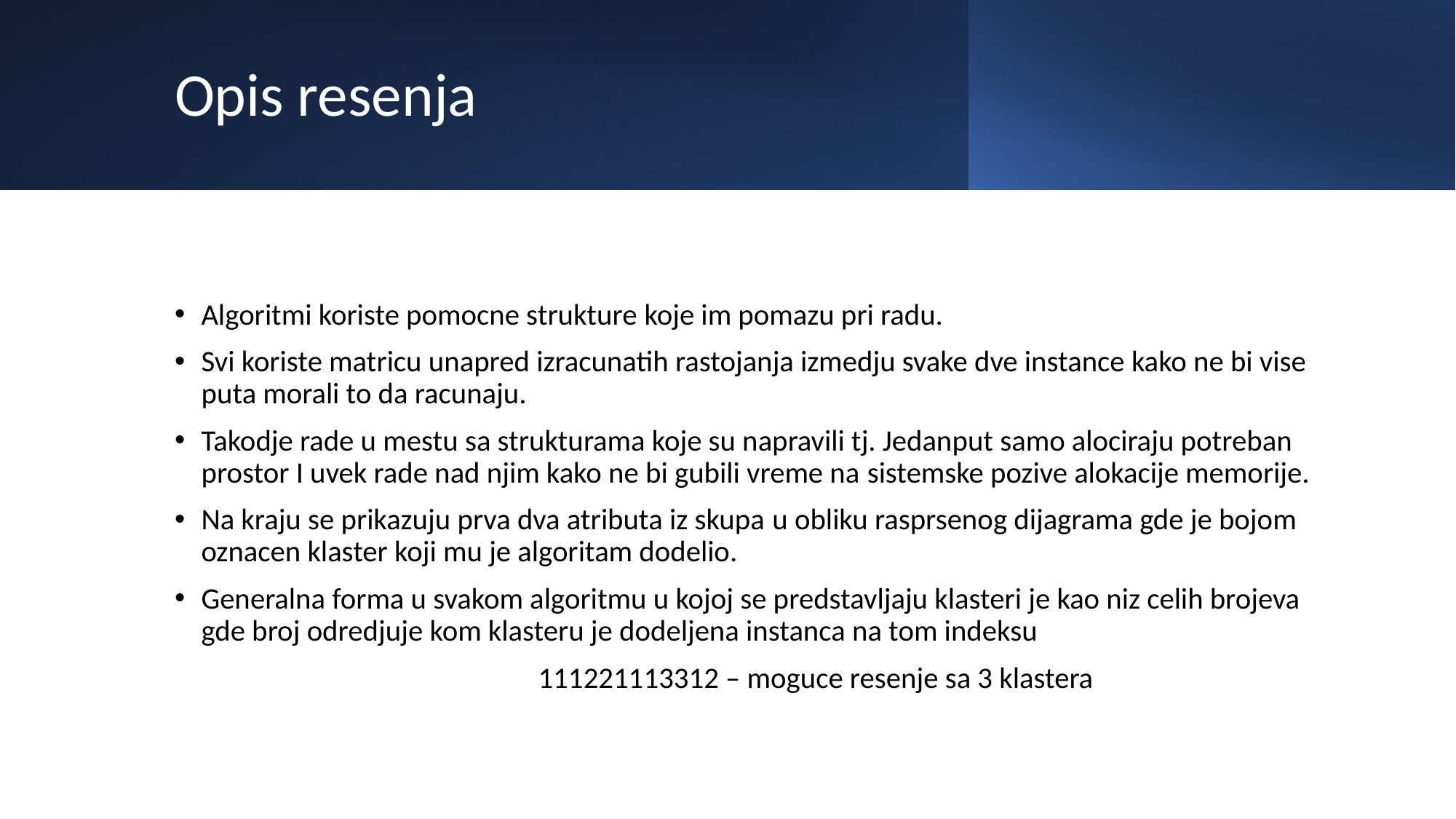

# Opis resenja
Algoritmi koriste pomocne strukture koje im pomazu pri radu.
Svi koriste matricu unapred izracunatih rastojanja izmedju svake dve instance kako ne bi vise puta morali to da racunaju.
Takodje rade u mestu sa strukturama koje su napravili tj. Jedanput samo alociraju potreban prostor I uvek rade nad njim kako ne bi gubili vreme na sistemske pozive alokacije memorije.
Na kraju se prikazuju prva dva atributa iz skupa u obliku rasprsenog dijagrama gde je bojom oznacen klaster koji mu je algoritam dodelio.
Generalna forma u svakom algoritmu u kojoj se predstavljaju klasteri je kao niz celih brojeva gde broj odredjuje kom klasteru je dodeljena instanca na tom indeksu
                                                      111221113312 – moguce resenje sa 3 klastera